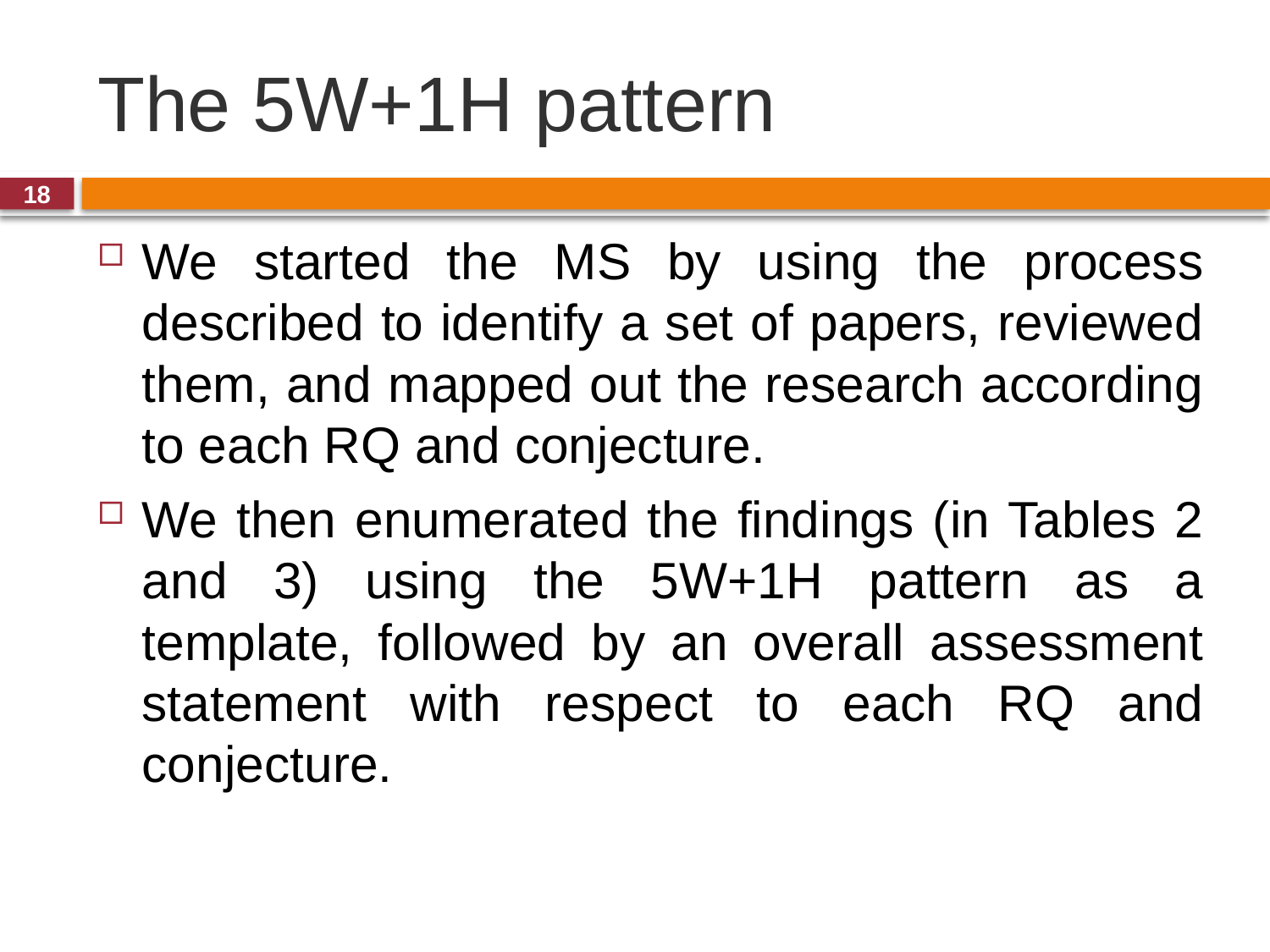

# The 5W+1H pattern
18
We started the MS by using the process described to identify a set of papers, reviewed them, and mapped out the research according to each RQ and conjecture.
We then enumerated the findings (in Tables 2 and 3) using the 5W+1H pattern as a template, followed by an overall assessment statement with respect to each RQ and conjecture.